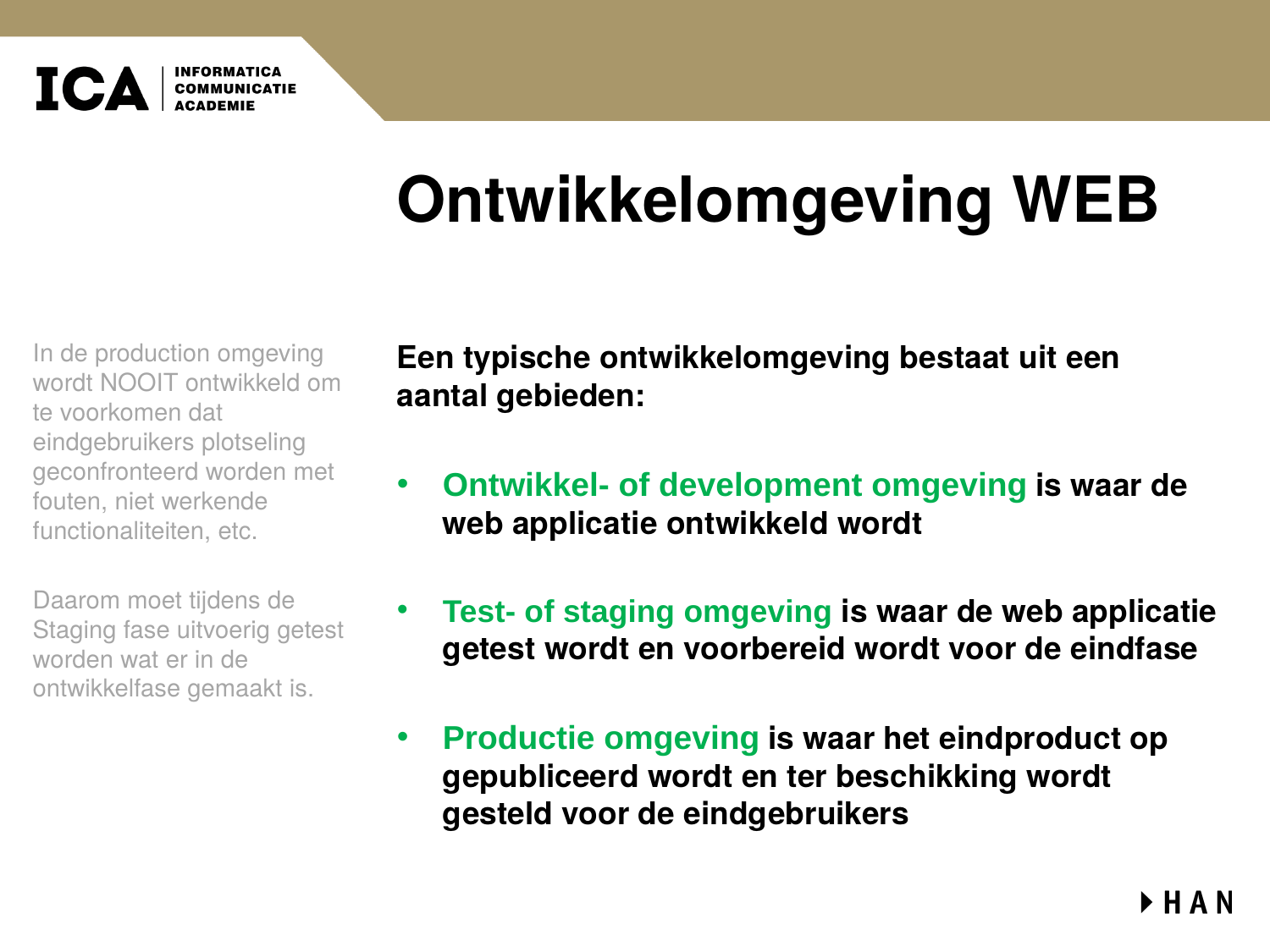

# Ontwikkelomgeving WEB
In de production omgeving wordt NOOIT ontwikkeld om te voorkomen dat eindgebruikers plotseling geconfronteerd worden met fouten, niet werkende functionaliteiten, etc.

Daarom moet tijdens de Staging fase uitvoerig getest worden wat er in de ontwikkelfase gemaakt is.
Een typische ontwikkelomgeving bestaat uit een aantal gebieden:

Ontwikkel- of development omgeving is waar de web applicatie ontwikkeld wordt

Test- of staging omgeving is waar de web applicatie getest wordt en voorbereid wordt voor de eindfase

Productie omgeving is waar het eindproduct op gepubliceerd wordt en ter beschikking wordt gesteld voor de eindgebruikers